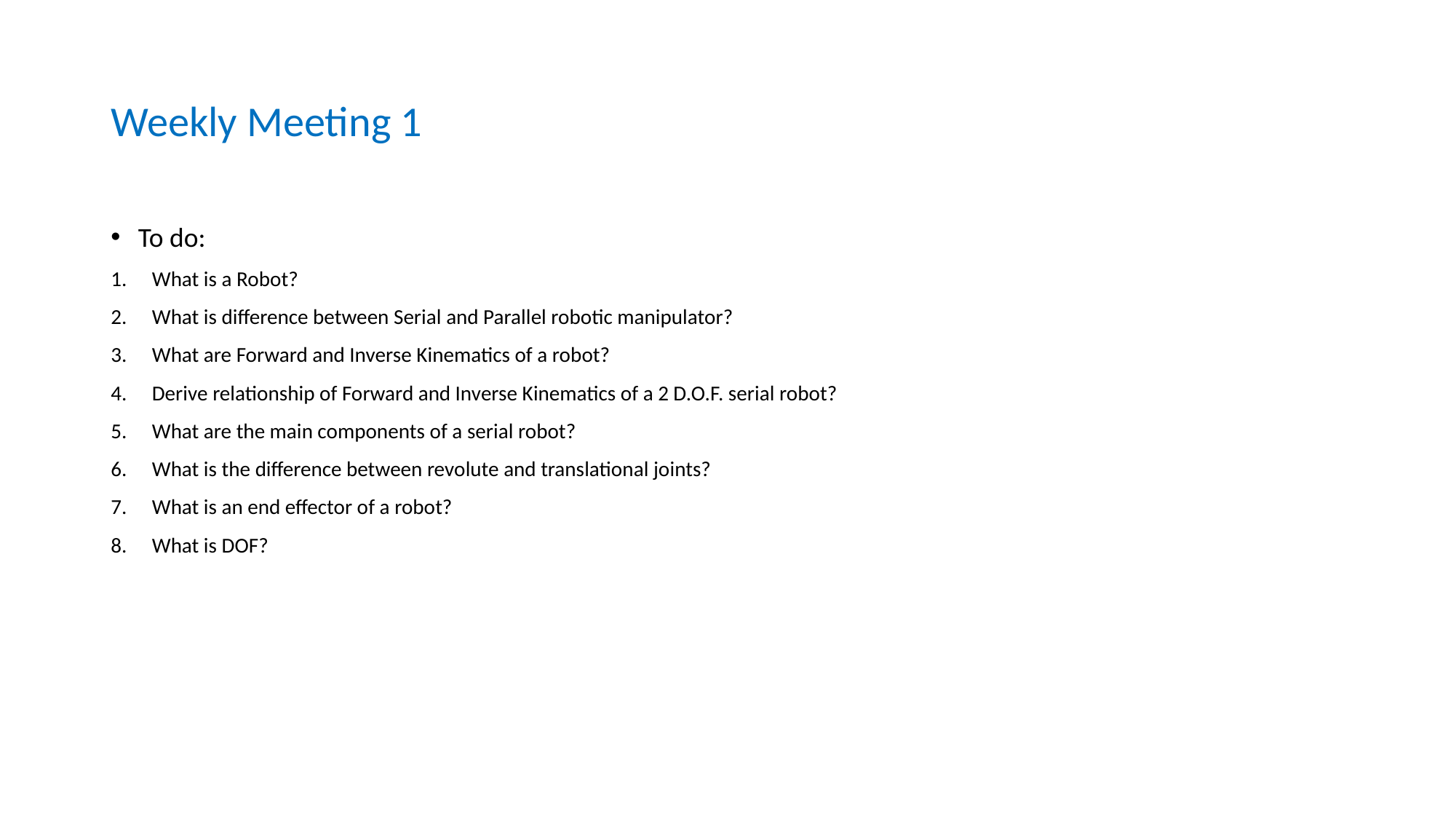

# Weekly Meeting 1
To do:
What is a Robot?
What is difference between Serial and Parallel robotic manipulator?
What are Forward and Inverse Kinematics of a robot?
Derive relationship of Forward and Inverse Kinematics of a 2 D.O.F. serial robot?
What are the main components of a serial robot?
What is the difference between revolute and translational joints?
What is an end effector of a robot?
What is DOF?